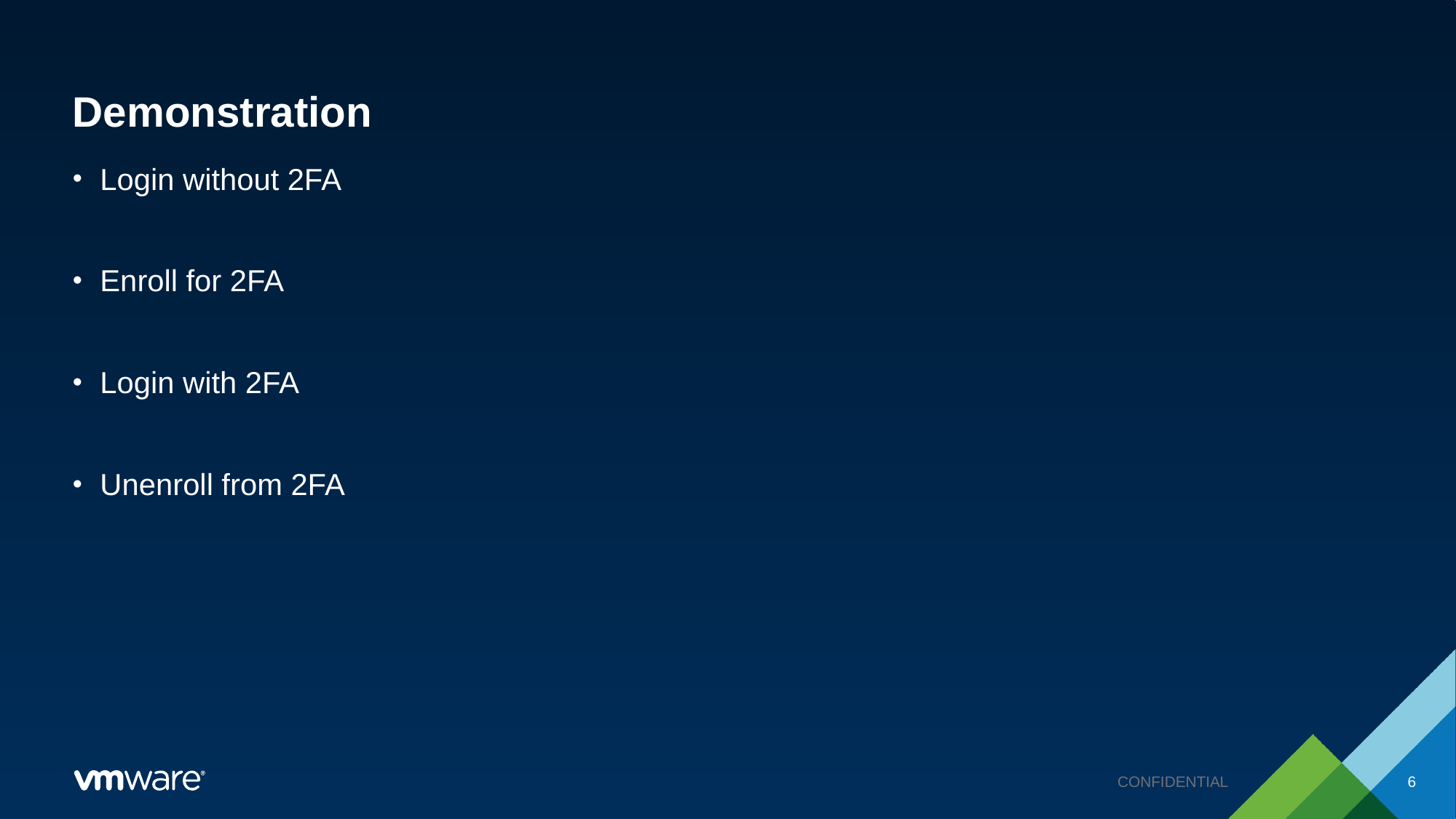

# Demonstration

Login without 2FA

Enroll for 2FA

Login with 2FA

Unenroll from 2FA
CONFIDENTIAL
6